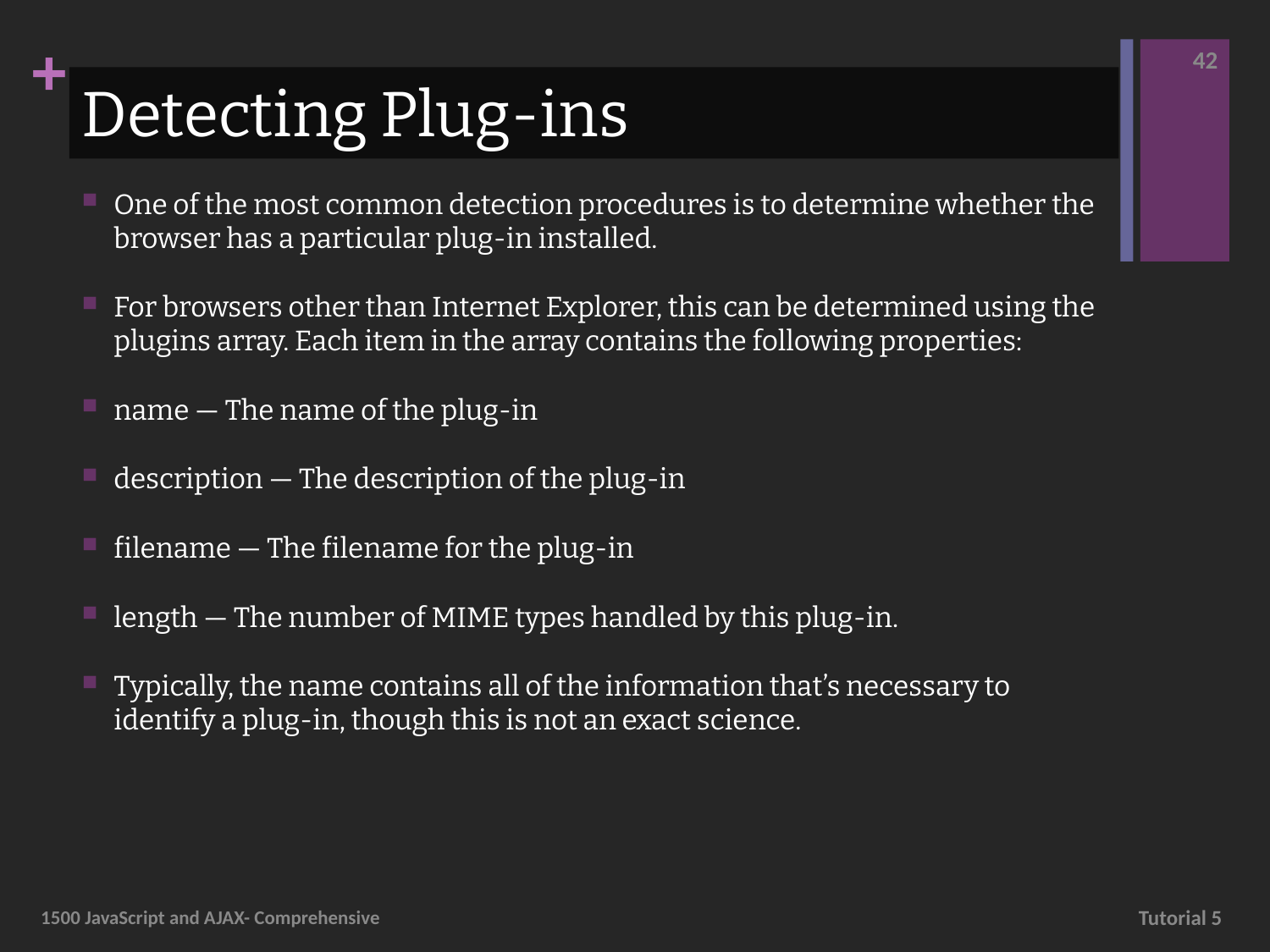

42
# Detecting Plug-ins
One of the most common detection procedures is to determine whether the browser has a particular plug-in installed.
For browsers other than Internet Explorer, this can be determined using the plugins array. Each item in the array contains the following properties:
name — The name of the plug-in
description — The description of the plug-in
filename — The filename for the plug-in
length — The number of MIME types handled by this plug-in.
Typically, the name contains all of the information that’s necessary to identify a plug-in, though this is not an exact science.

1500 JavaScript and AJAX- Comprehensive
Tutorial 5